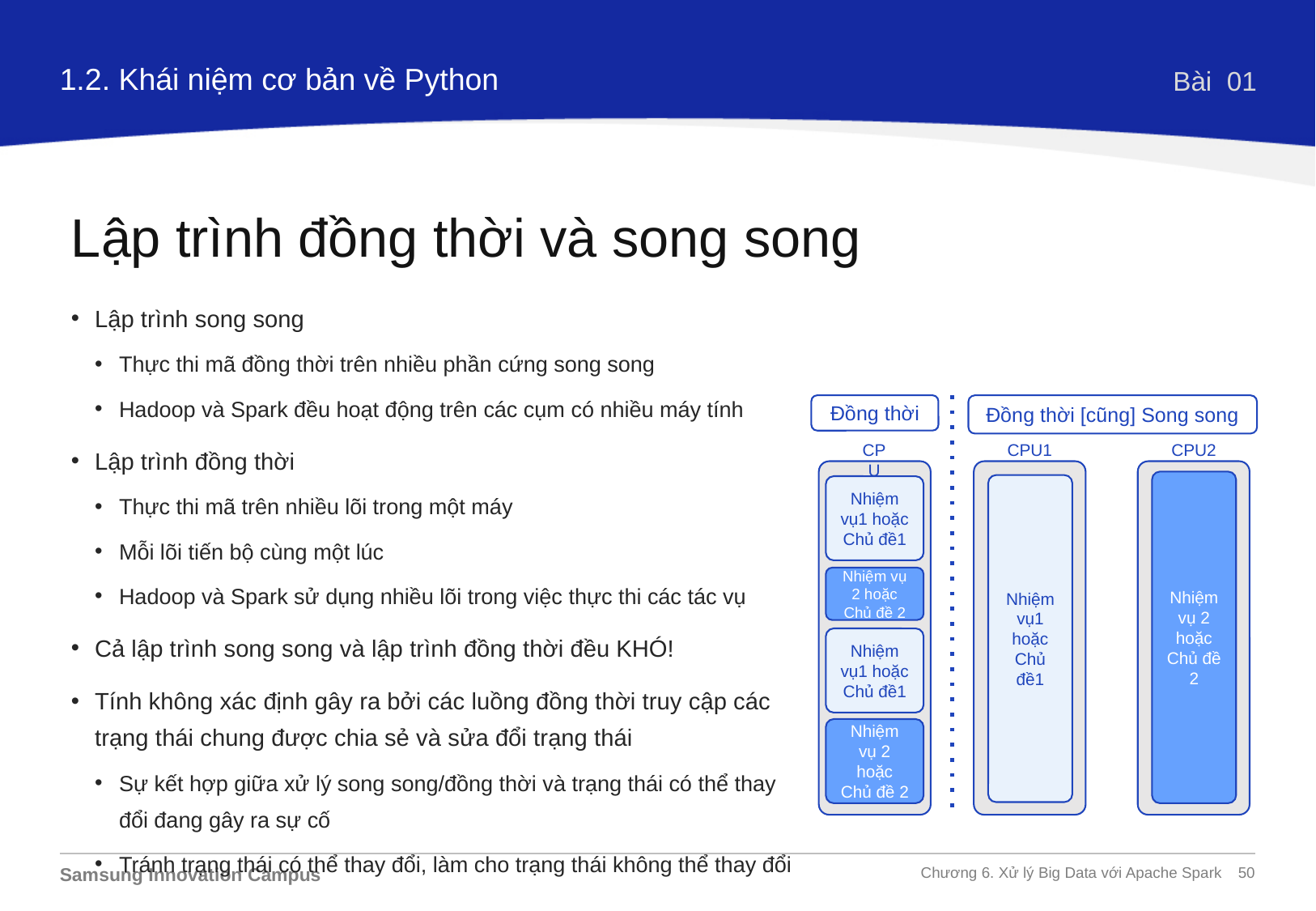

1.2. Khái niệm cơ bản về Python
Bài  01
Lập trình đồng thời và song song
Lập trình song song
Thực thi mã đồng thời trên nhiều phần cứng song song
Hadoop và Spark đều hoạt động trên các cụm có nhiều máy tính
Lập trình đồng thời
Thực thi mã trên nhiều lõi trong một máy
Mỗi lõi tiến bộ cùng một lúc
Hadoop và Spark sử dụng nhiều lõi trong việc thực thi các tác vụ
Cả lập trình song song và lập trình đồng thời đều KHÓ!
Tính không xác định gây ra bởi các luồng đồng thời truy cập các trạng thái chung được chia sẻ và sửa đổi trạng thái
Sự kết hợp giữa xử lý song song/đồng thời và trạng thái có thể thay đổi đang gây ra sự cố
Tránh trạng thái có thể thay đổi, làm cho trạng thái không thể thay đổi

Đồng thời
Đồng thời [cũng] Song song
CPU
CPU1
CPU2

Nhiệm vụ1 hoặc Chủ đề1
Nhiệm vụ 2 hoặc Chủ đề 2
Nhiệm vụ1 hoặc Chủ đề1
Nhiệm vụ 2 hoặc Chủ đề 2

Nhiệm vụ1 hoặc Chủ đề1

Nhiệm vụ 2
hoặc Chủ đề 2